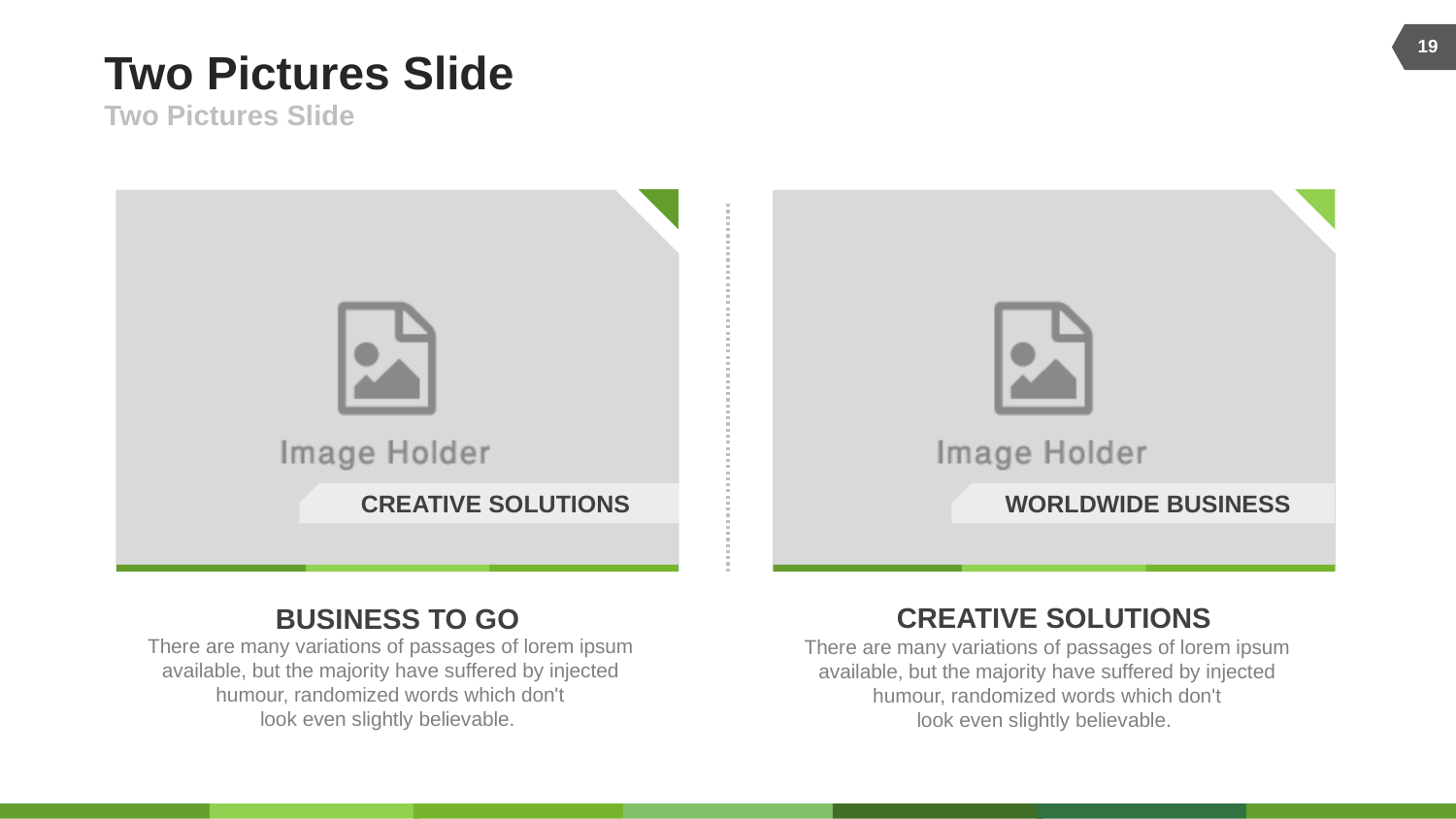

19
# Two Pictures Slide
Two Pictures Slide

CREATIVE SOLUTIONS
WORLDWIDE BUSINESS
CREATIVE SOLUTIONS
There are many variations of passages of lorem ipsum available, but the majority have suffered by injected
 humour, randomized words which don't
look even slightly believable.
BUSINESS TO GO
There are many variations of passages of lorem ipsum available, but the majority have suffered by injected
 humour, randomized words which don't
look even slightly believable.